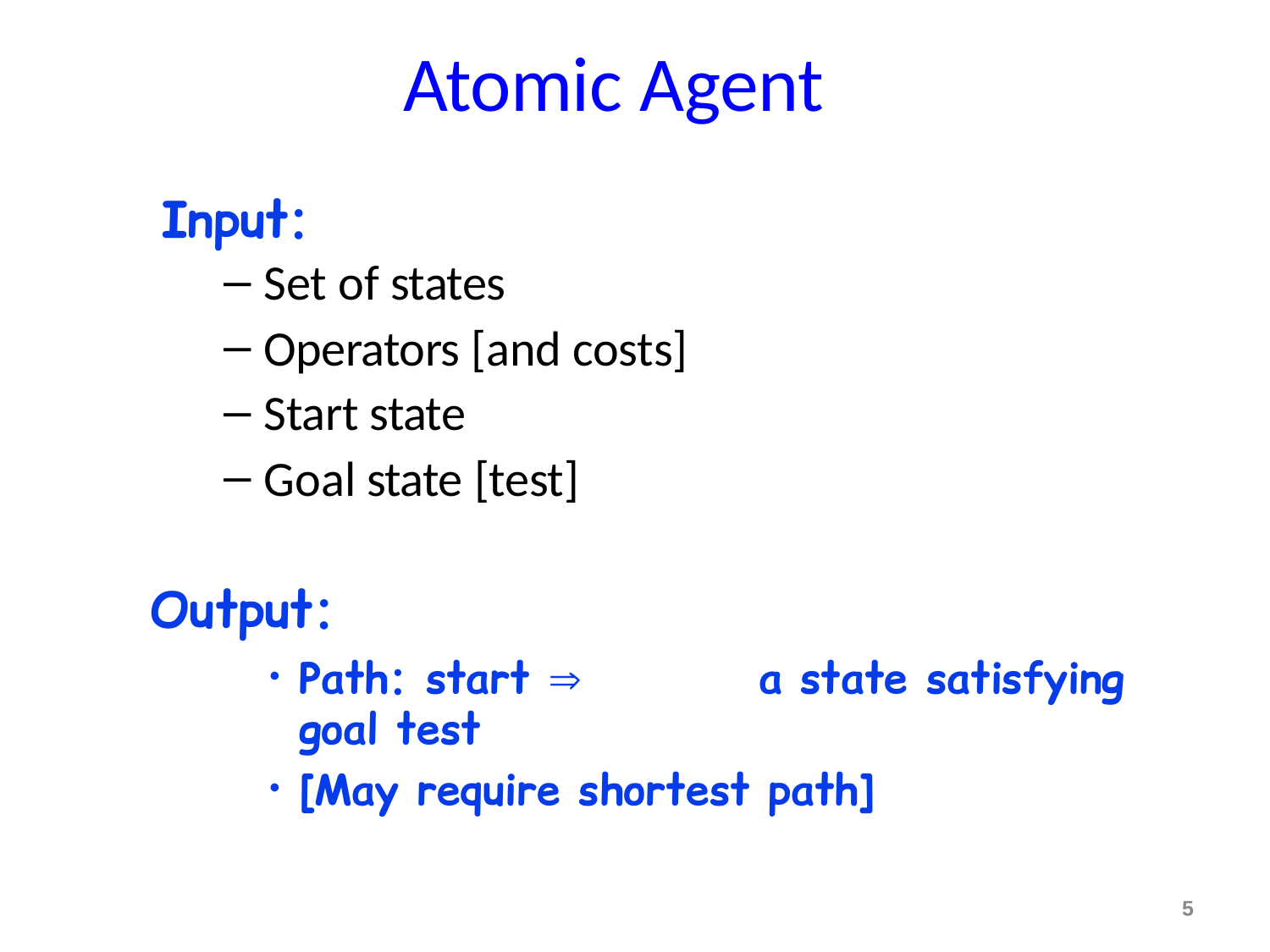

# Atomic Agent
Input:
Set of states
Operators [and costs]
Start state
Goal state [test]

Output:
Path: start ⇒	a state satisfying goal test
[May require shortest path]
5